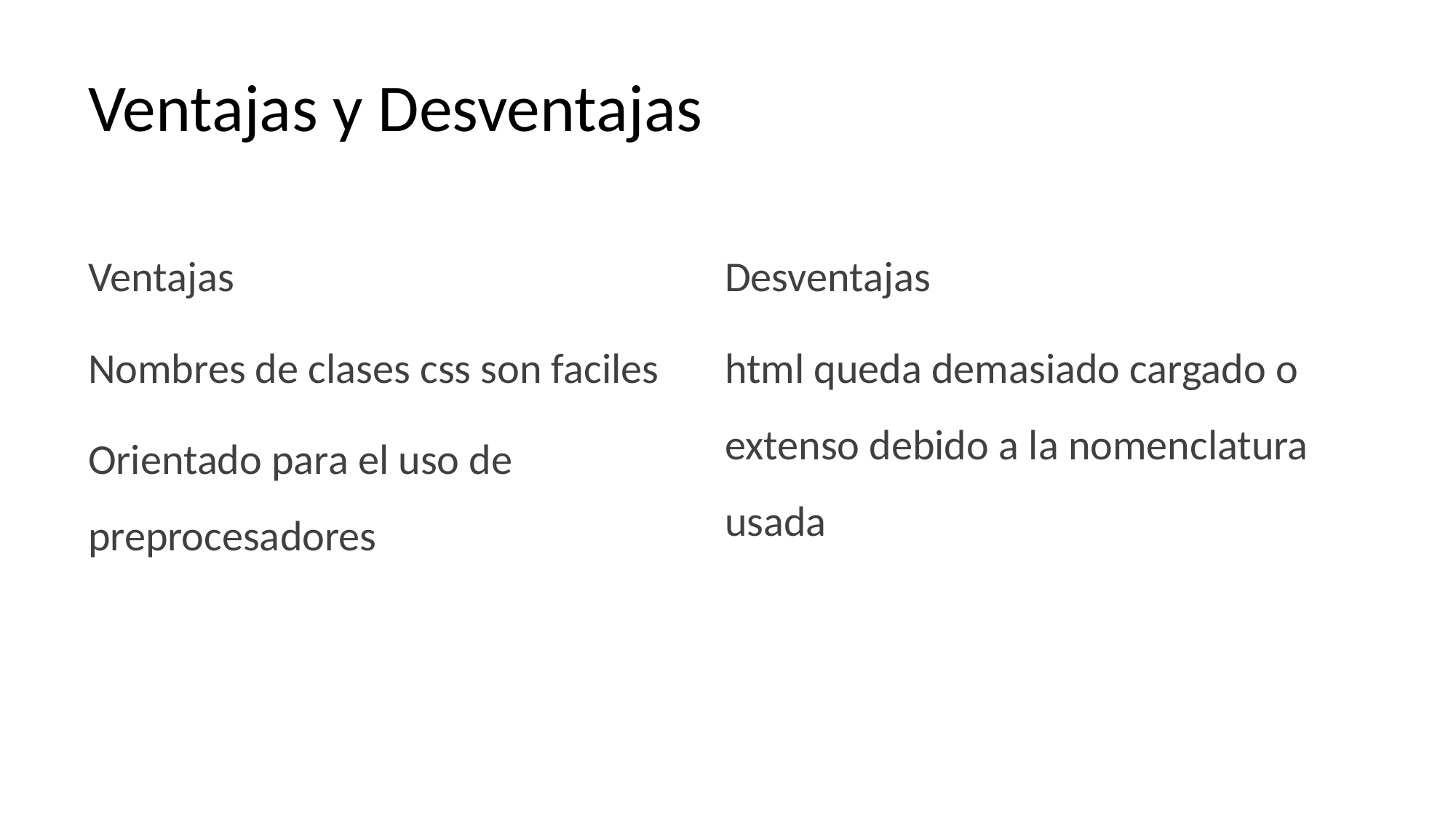

# Ventajas y Desventajas
Ventajas
Nombres de clases css son faciles
Orientado para el uso de preprocesadores
Desventajas
html queda demasiado cargado o extenso debido a la nomenclatura usada